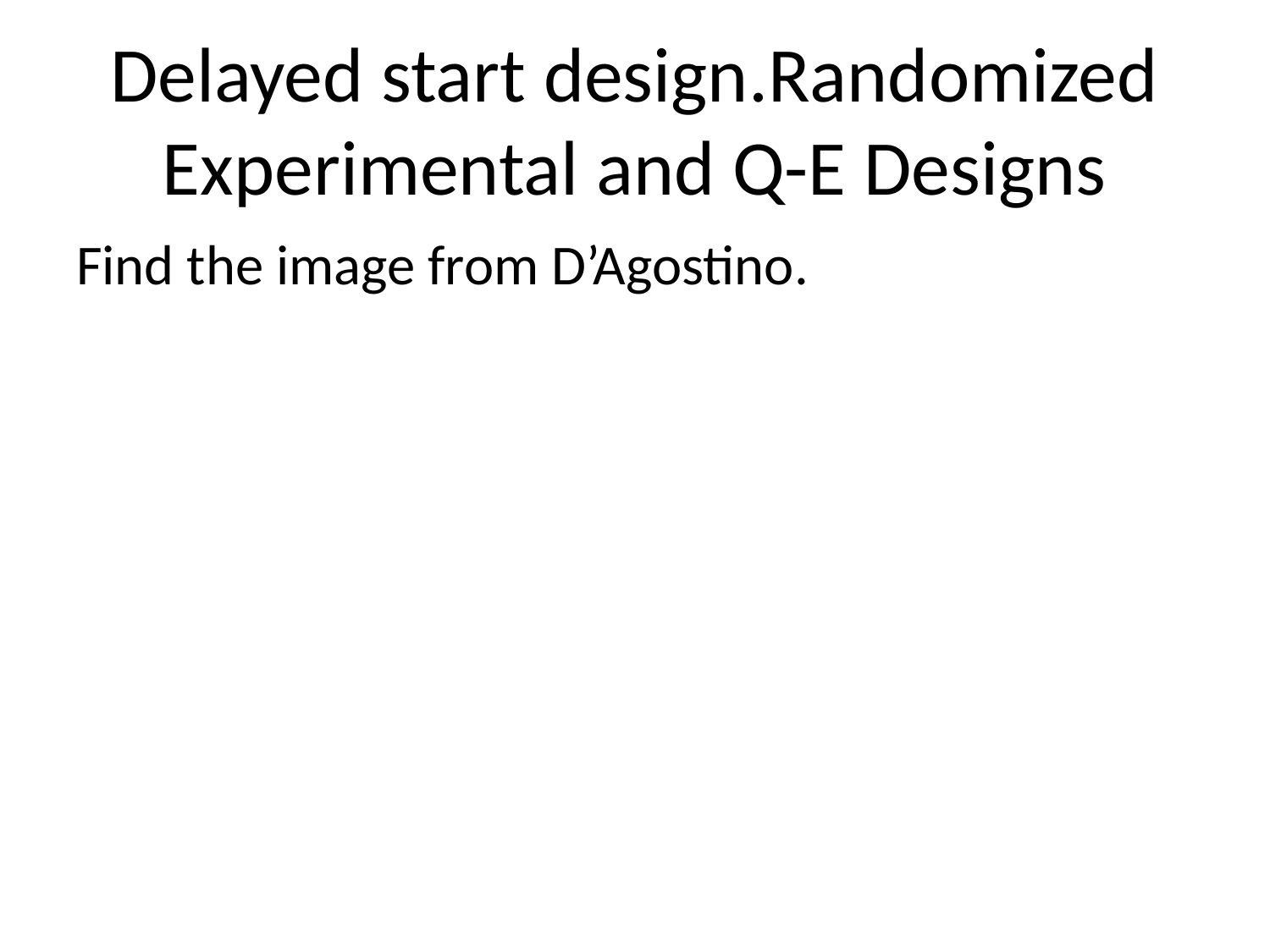

# Delayed start design.Randomized Experimental and Q-E Designs
Find the image from D’Agostino.